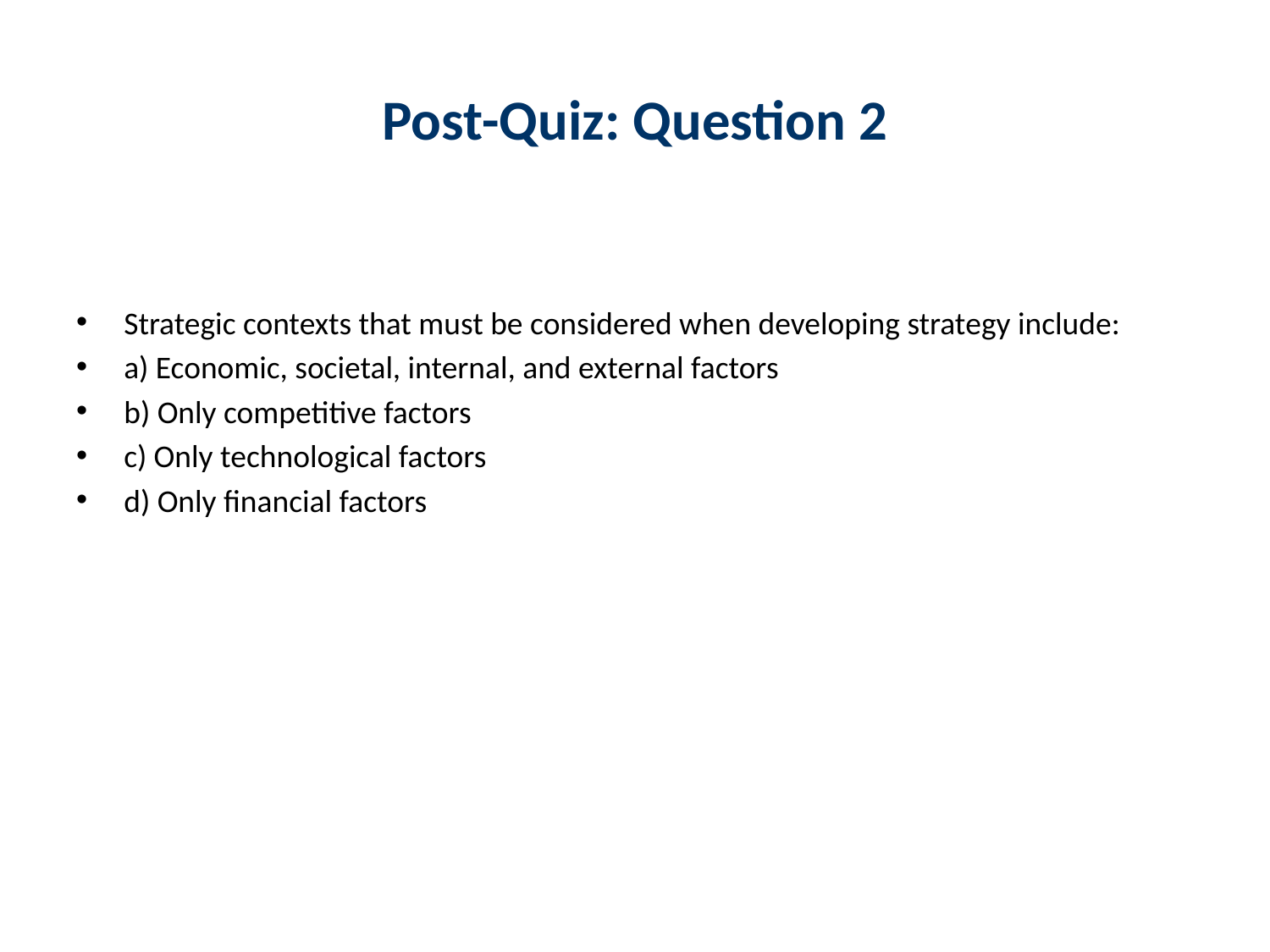

# Post-Quiz: Question 2

Strategic contexts that must be considered when developing strategy include:
a) Economic, societal, internal, and external factors
b) Only competitive factors
c) Only technological factors
d) Only financial factors